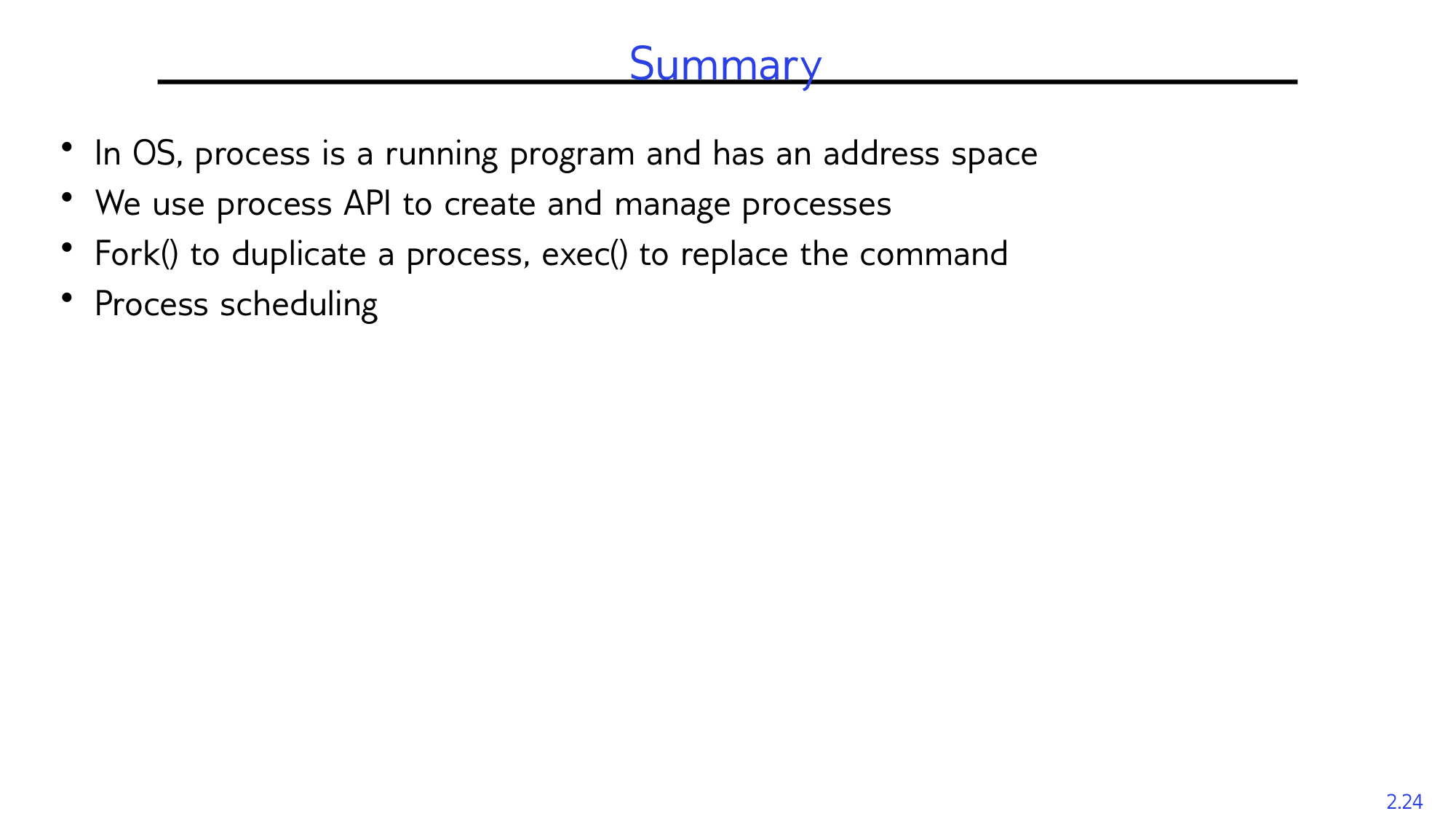

# Summary
In OS, process is a running program and has an address space
We use process API to create and manage processes
Fork() to duplicate a process, exec() to replace the command
Process scheduling